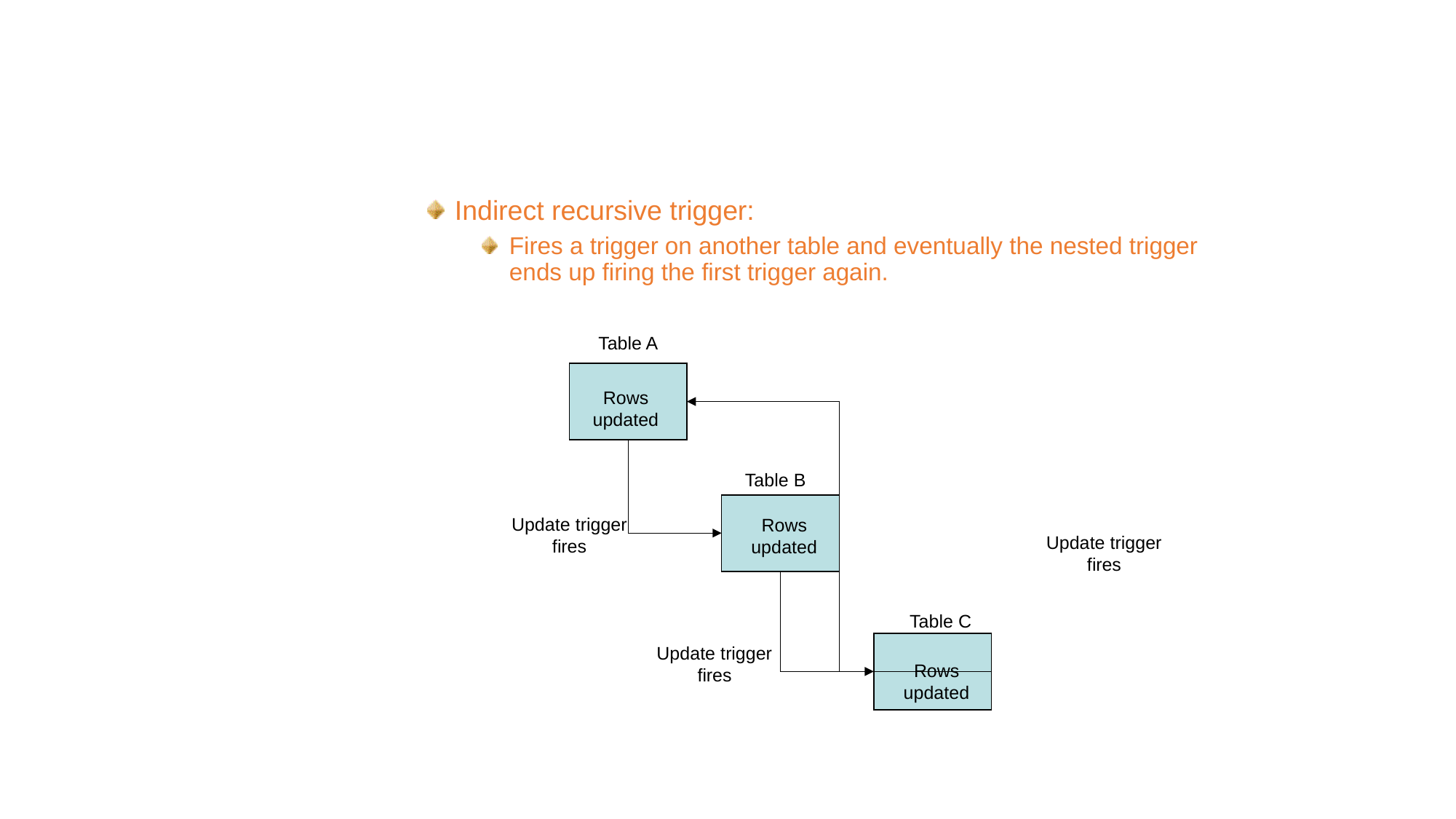

Identifying Types of Triggers (Contd.)
Indirect recursive trigger:
Fires a trigger on another table and eventually the nested trigger ends up firing the first trigger again.

Table A

Rows updated
Table B

Update trigger fires
Rows updated
Update trigger fires
Table C

Update trigger fires
Rows updated